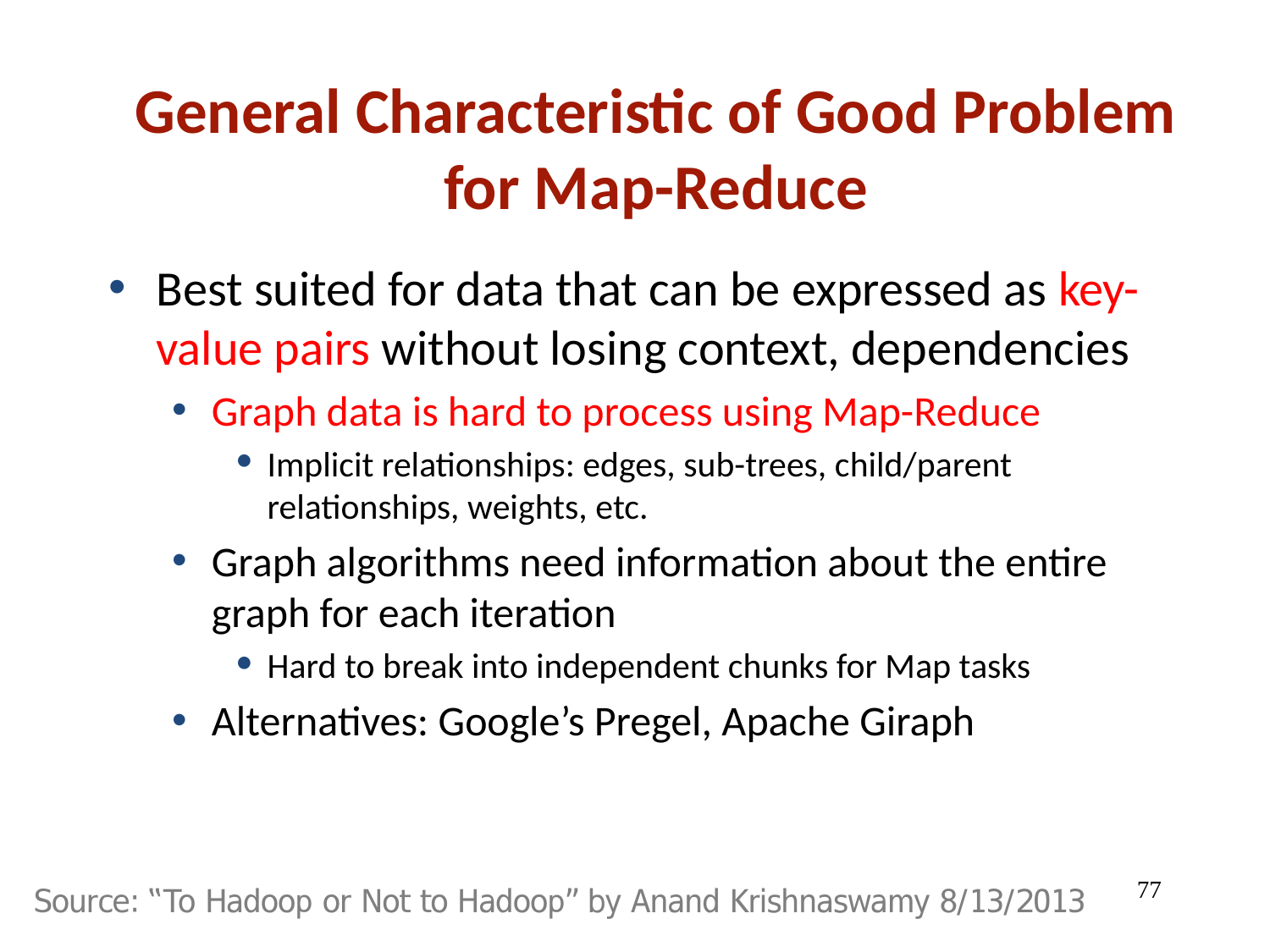

General Characteristic of Good Problem for Map-Reduce
Best suited for data that can be expressed as key-value pairs without losing context, dependencies
Graph data is hard to process using Map-Reduce
Implicit relationships: edges, sub-trees, child/parent relationships, weights, etc.
Graph algorithms need information about the entire graph for each iteration
Hard to break into independent chunks for Map tasks
Alternatives: Google’s Pregel, Apache Giraph
77
Source: “To Hadoop or Not to Hadoop” by Anand Krishnaswamy 8/13/2013